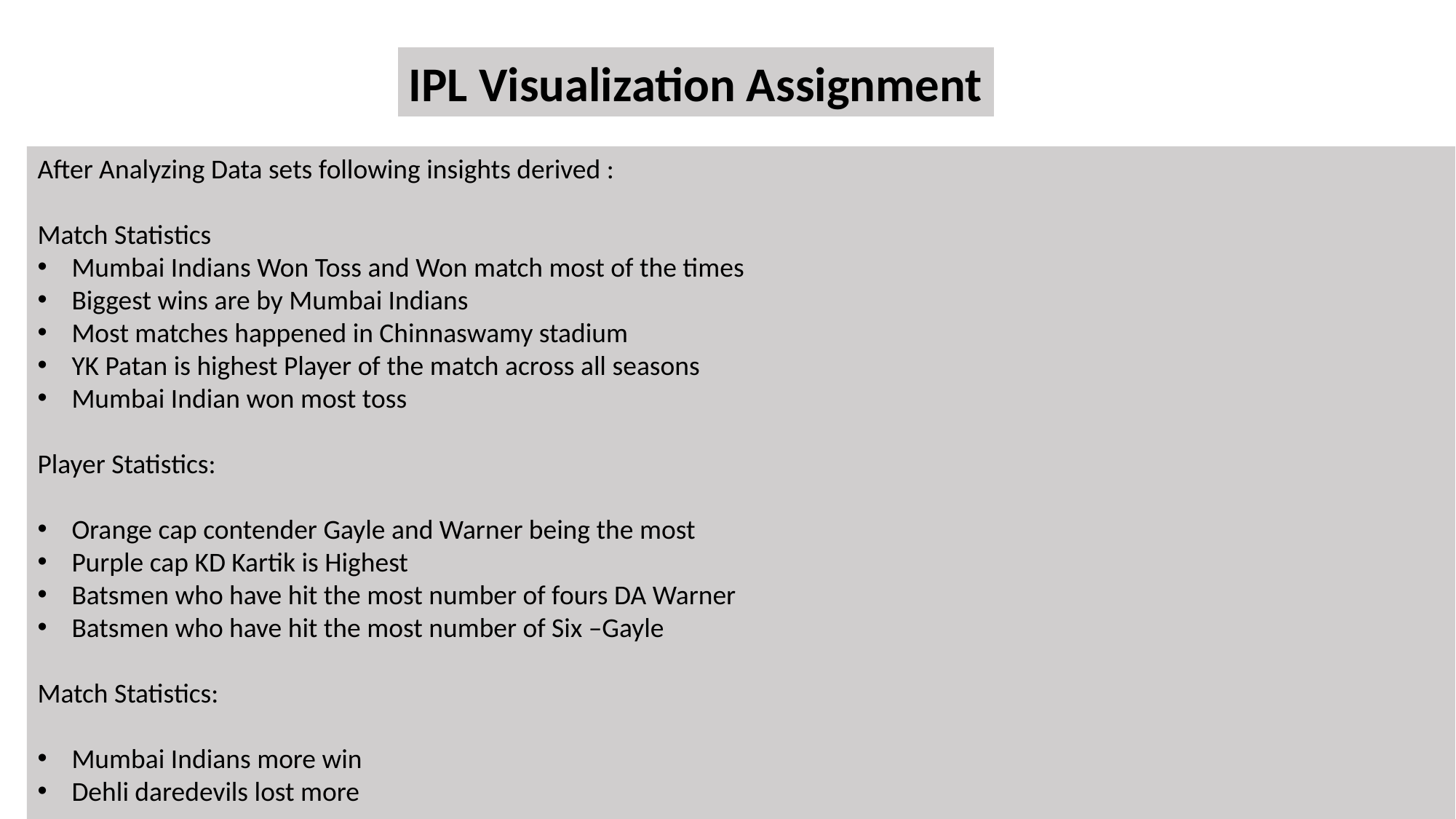

IPL Visualization Assignment
After Analyzing Data sets following insights derived :

Match Statistics
Mumbai Indians Won Toss and Won match most of the times
Biggest wins are by Mumbai Indians
Most matches happened in Chinnaswamy stadium
YK Patan is highest Player of the match across all seasons
Mumbai Indian won most toss

Player Statistics:

Orange cap contender Gayle and Warner being the most
Purple cap KD Kartik is Highest
Batsmen who have hit the most number of fours DA Warner
Batsmen who have hit the most number of Six –Gayle

Match Statistics:

Mumbai Indians more win
Dehli daredevils lost more